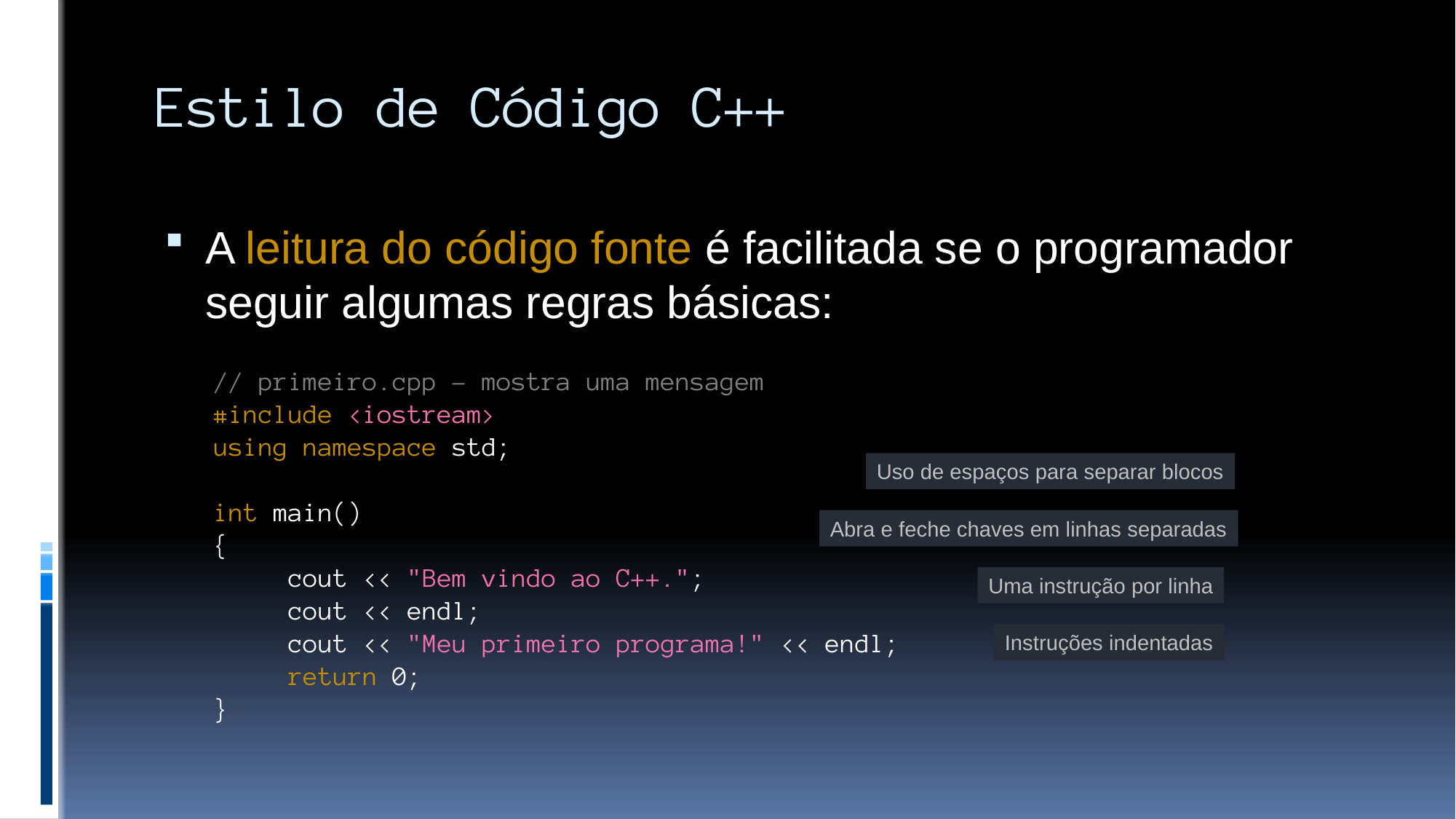

# Estilo de Código C++
A leitura do código fonte é facilitada se o programador seguir algumas regras básicas:
// primeiro.cpp – mostra uma mensagem
#include <iostream>
using namespace std;

int main()
{
     cout << "Bem vindo ao C++.";
     cout << endl;
     cout << "Meu primeiro programa!" << endl;
     return 0;
}
Uso de espaços para separar blocos
Abra e feche chaves em linhas separadas
Uma instrução por linha
Instruções indentadas